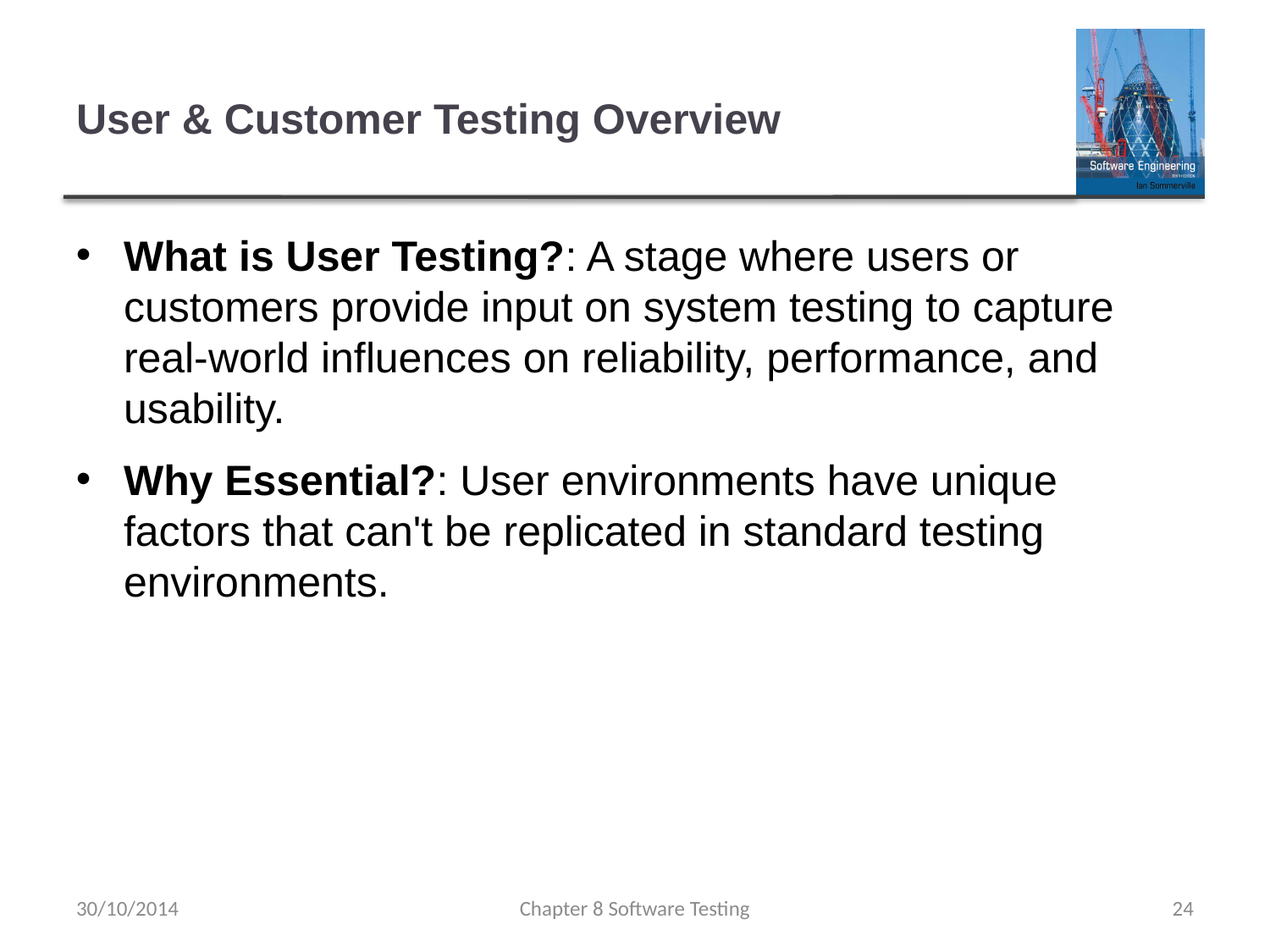

# User & Customer Testing Overview
What is User Testing?: A stage where users or customers provide input on system testing to capture real-world influences on reliability, performance, and usability.
Why Essential?: User environments have unique factors that can't be replicated in standard testing environments.
30/10/2014
Chapter 8 Software Testing
24